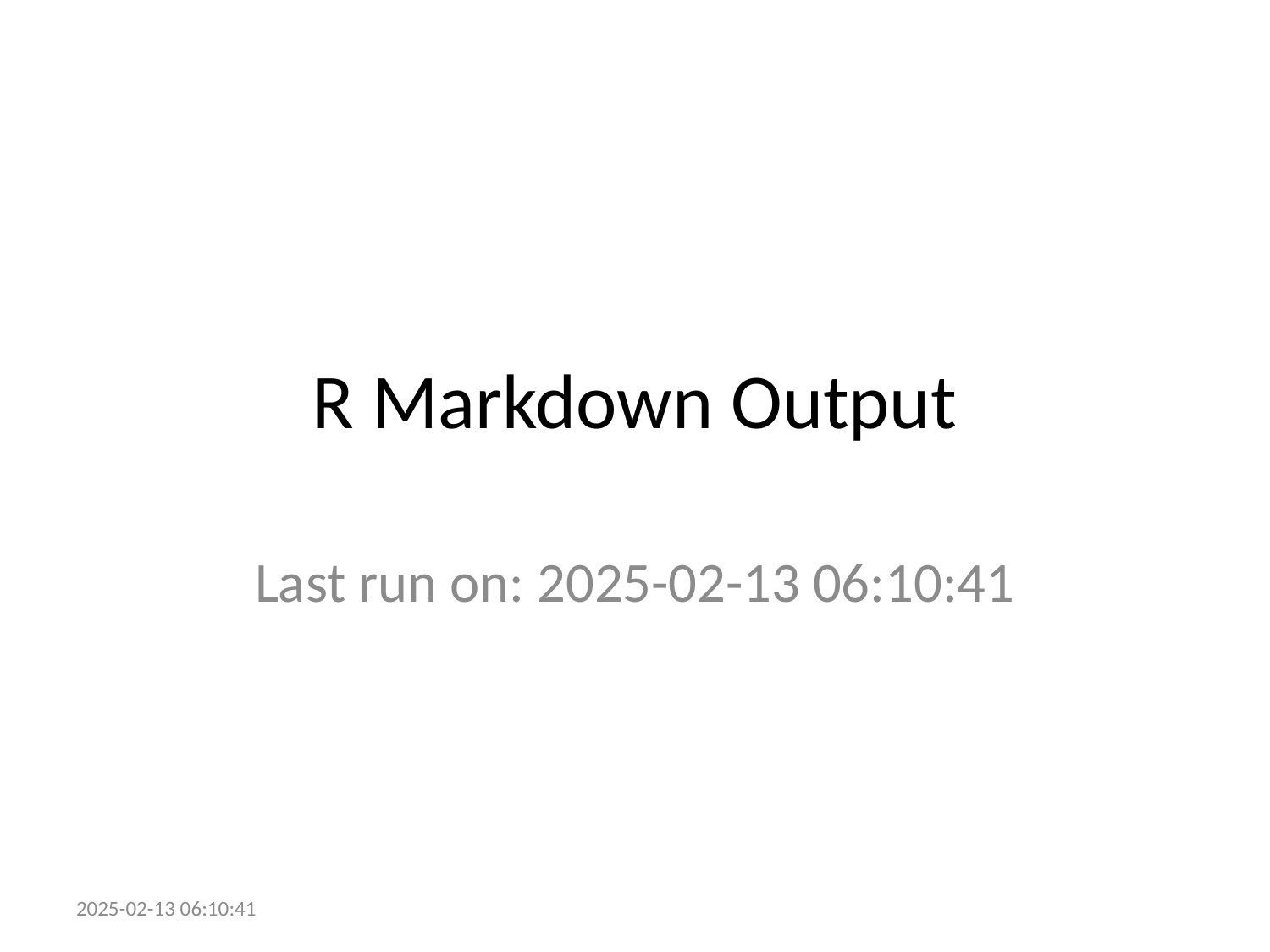

# R Markdown Output
Last run on: 2025-02-13 06:10:41
2025-02-13 06:10:41